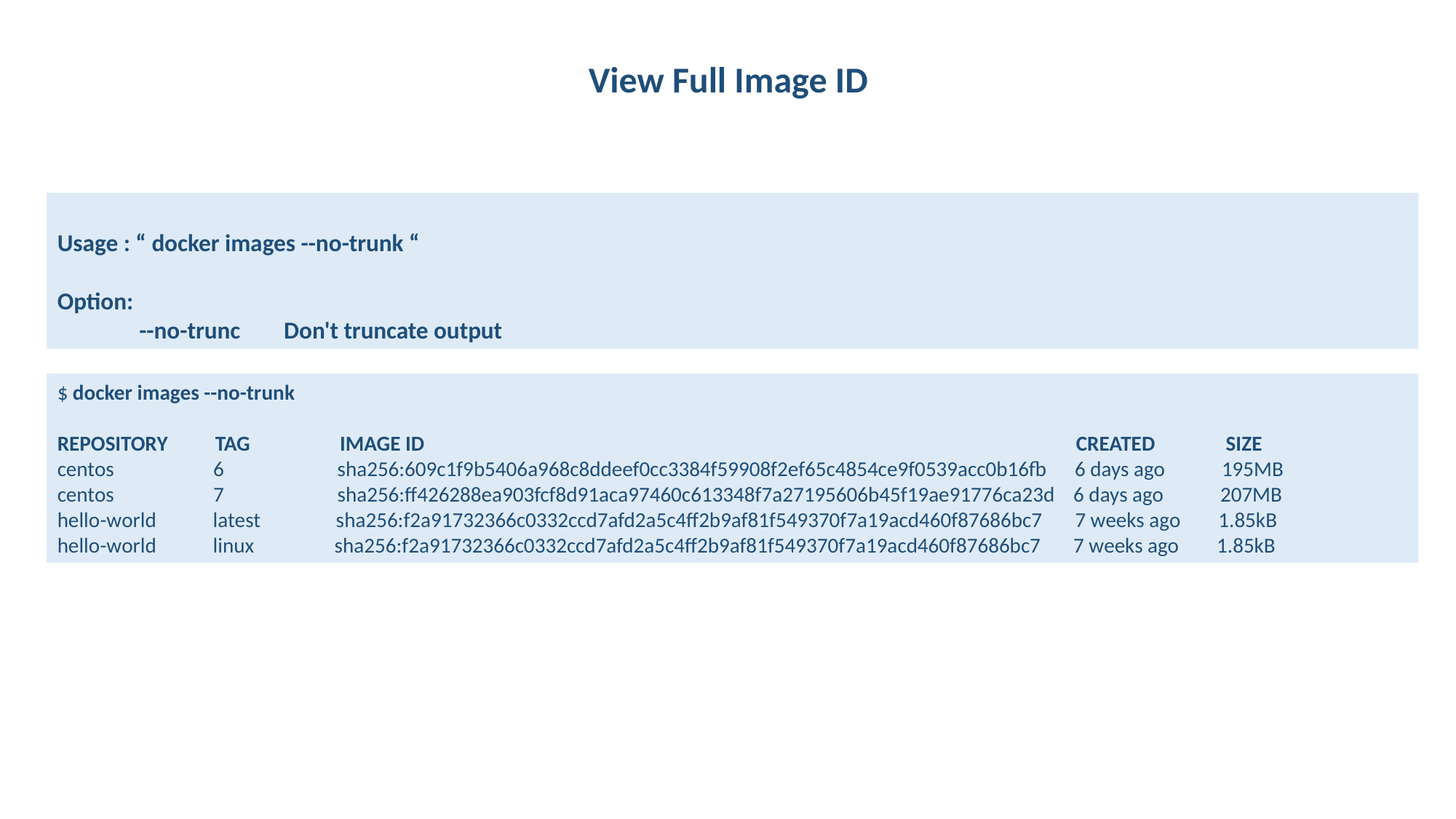

View Full Image ID

Usage : “ docker images --no-trunk “

Option:
               --no-trunc        Don't truncate output
$ docker images --no-trunk

REPOSITORY          TAG                   IMAGE ID                                                                                                                                          CREATED               SIZE
centos                     6                        sha256:609c1f9b5406a968c8ddeef0cc3384f59908f2ef65c4854ce9f0539acc0b16fb      6 days ago            195MB
centos                     7                        sha256:ff426288ea903fcf8d91aca97460c613348f7a27195606b45f19ae91776ca23d    6 days ago            207MB
hello-world            latest                sha256:f2a91732366c0332ccd7afd2a5c4ff2b9af81f549370f7a19acd460f87686bc7       7 weeks ago        1.85kB
hello-world            linux                 sha256:f2a91732366c0332ccd7afd2a5c4ff2b9af81f549370f7a19acd460f87686bc7       7 weeks ago        1.85kB